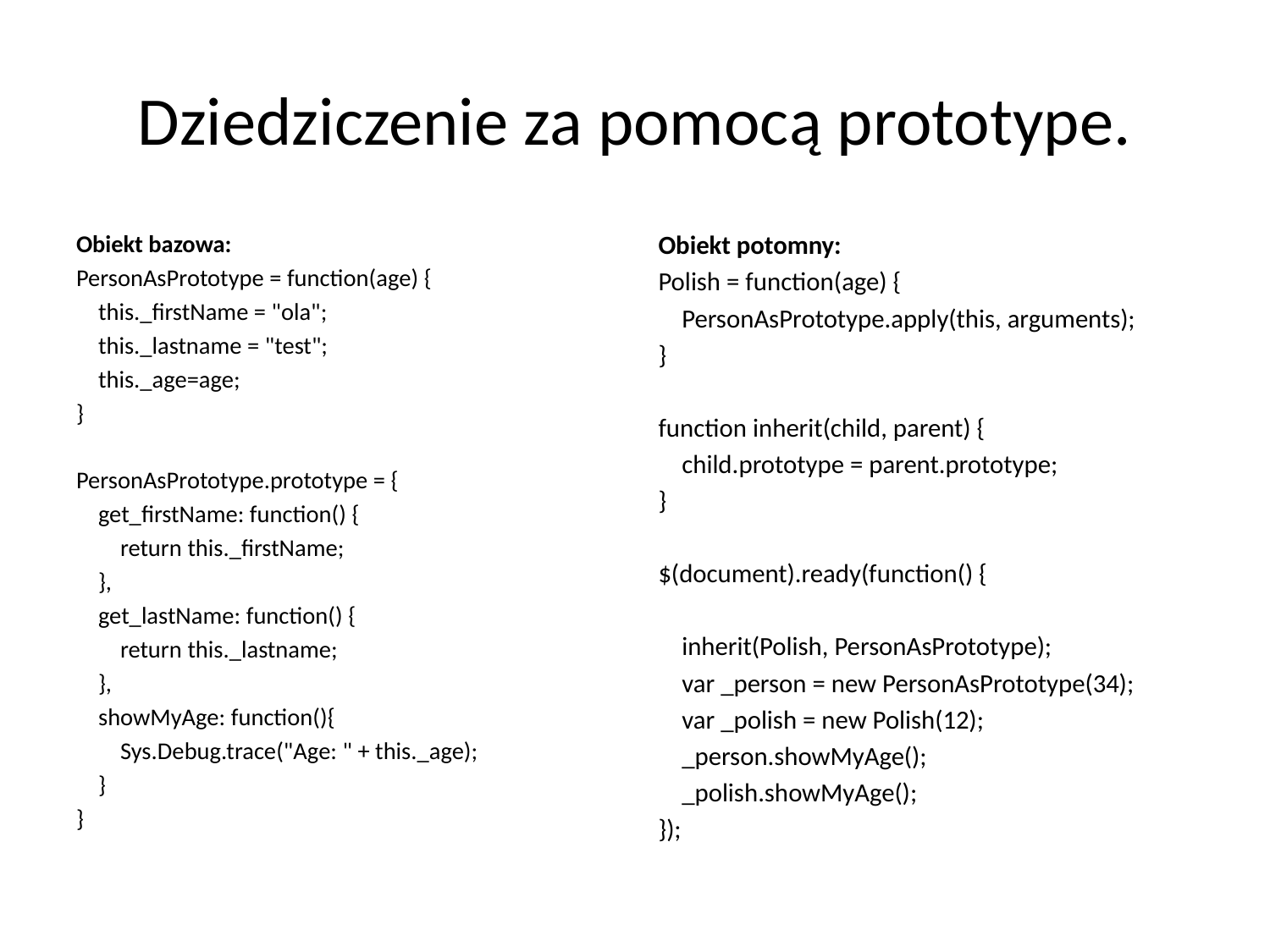

# Dziedziczenie za pomocą prototype.
Obiekt bazowa:
PersonAsPrototype = function(age) {
    this._firstName = "ola";
    this._lastname = "test";
    this._age=age;
}

PersonAsPrototype.prototype = {
    get_firstName: function() {
        return this._firstName;
    },
    get_lastName: function() {
        return this._lastname;
    },
    showMyAge: function(){
        Sys.Debug.trace("Age: " + this._age);
    }
}
Obiekt potomny:
Polish = function(age) {
    PersonAsPrototype.apply(this, arguments);
}

function inherit(child, parent) {
    child.prototype = parent.prototype;
}

$(document).ready(function() {

    inherit(Polish, PersonAsPrototype);
    var _person = new PersonAsPrototype(34);
    var _polish = new Polish(12);
    _person.showMyAge();
    _polish.showMyAge();
});